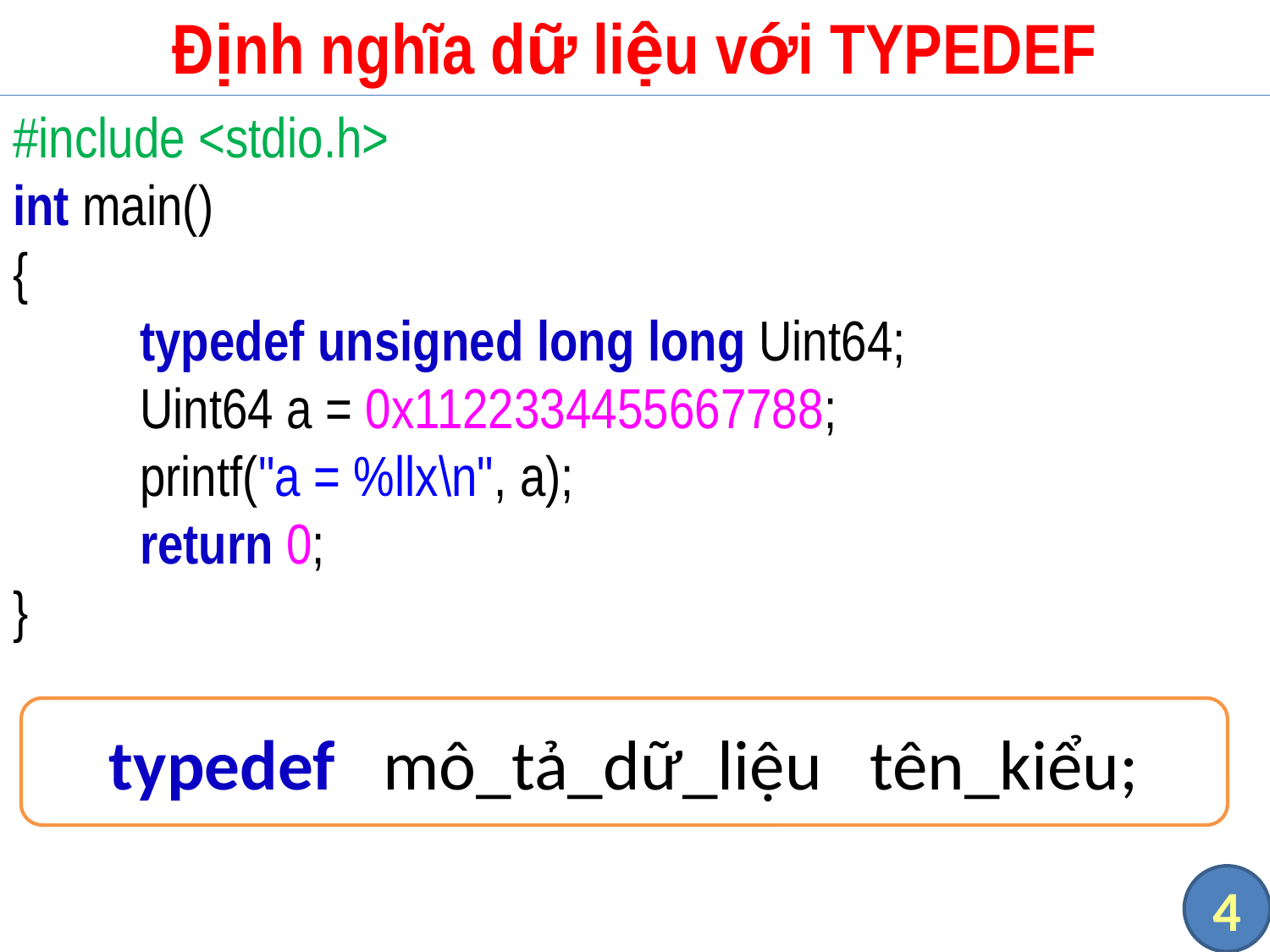

# Định nghĩa dữ liệu với TYPEDEF
#include <stdio.h>
int main()
{
	typedef unsigned long long Uint64;
	Uint64 a = 0x1122334455667788;
	printf("a = %llx\n", a);
	return 0;
}
typedef   mô_tả_dữ_liệu   tên_kiểu;
4